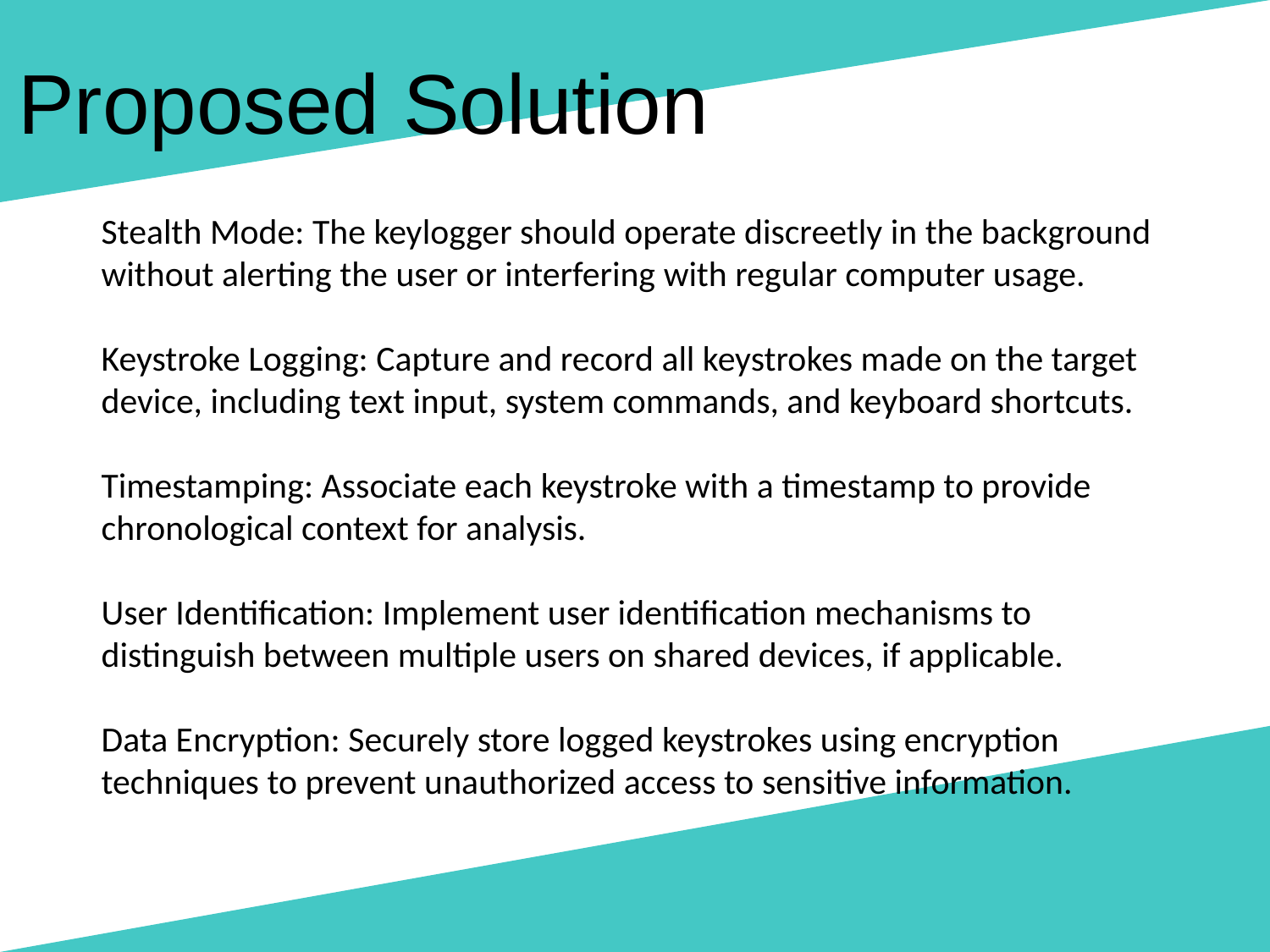

Proposed Solution
Stealth Mode: The keylogger should operate discreetly in the background without alerting the user or interfering with regular computer usage.

Keystroke Logging: Capture and record all keystrokes made on the target device, including text input, system commands, and keyboard shortcuts.

Timestamping: Associate each keystroke with a timestamp to provide chronological context for analysis.

User Identification: Implement user identification mechanisms to distinguish between multiple users on shared devices, if applicable.

Data Encryption: Securely store logged keystrokes using encryption techniques to prevent unauthorized access to sensitive information.